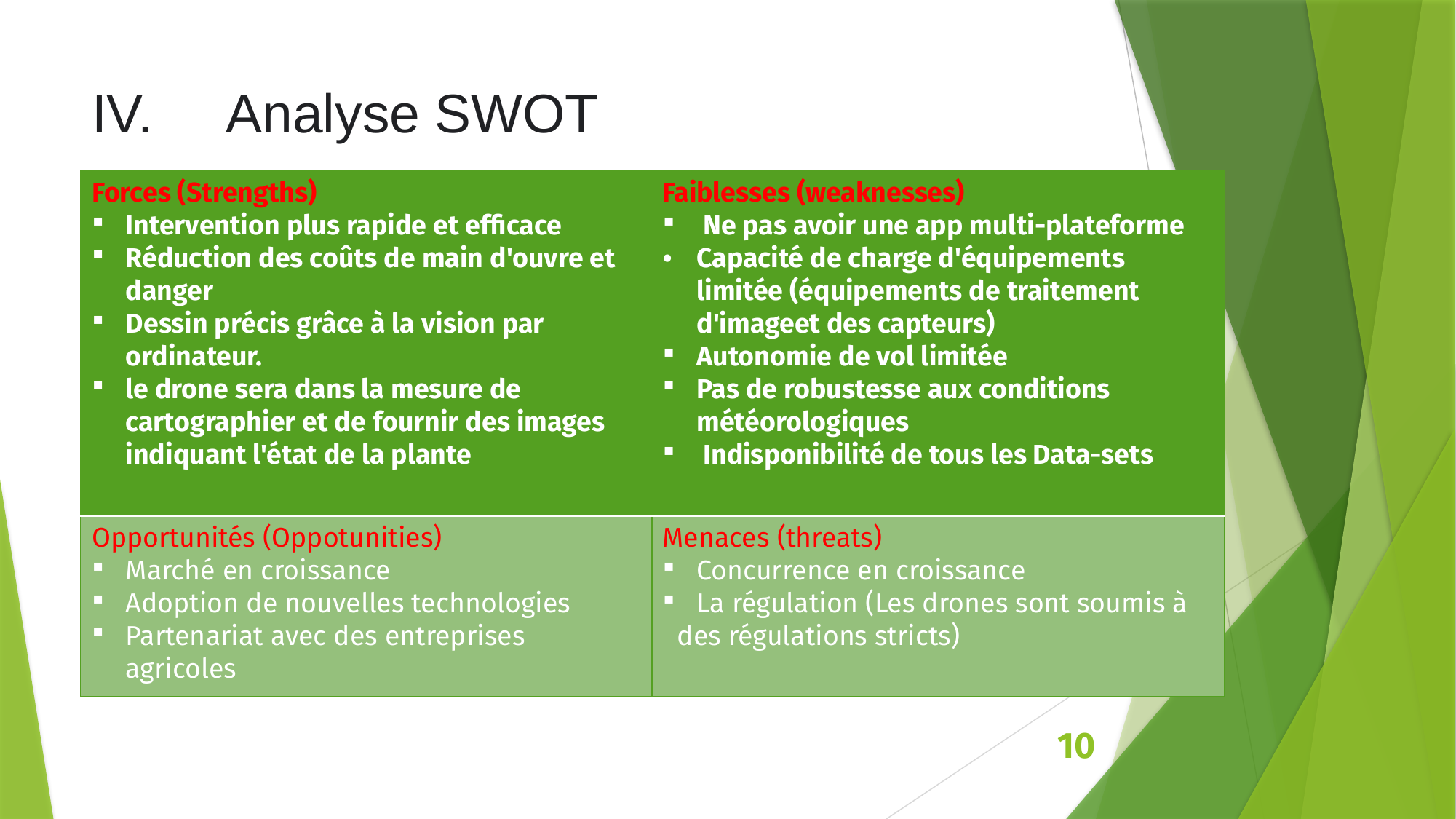

# IV.     Analyse SWOT
| Forces (Strengths) Intervention plus rapide et efficace Réduction des coûts de main d'ouvre et danger Dessin précis grâce à la vision par ordinateur. le drone sera dans la mesure de cartographier et de fournir des images indiquant l'état de la plante | Faiblesses (weaknesses) Ne pas avoir une app multi-plateforme Capacité de charge d'équipements limitée (équipements de traitement d'imageet des capteurs) Autonomie de vol limitée Pas de robustesse aux conditions météorologiques Indisponibilité de tous les Data-sets |
| --- | --- |
| Opportunités (Oppotunities) Marché en croissance Adoption de nouvelles technologies Partenariat avec des entreprises agricoles | Menaces (threats) Concurrence en croissance La régulation (Les drones sont soumis à des régulations stricts) |
10